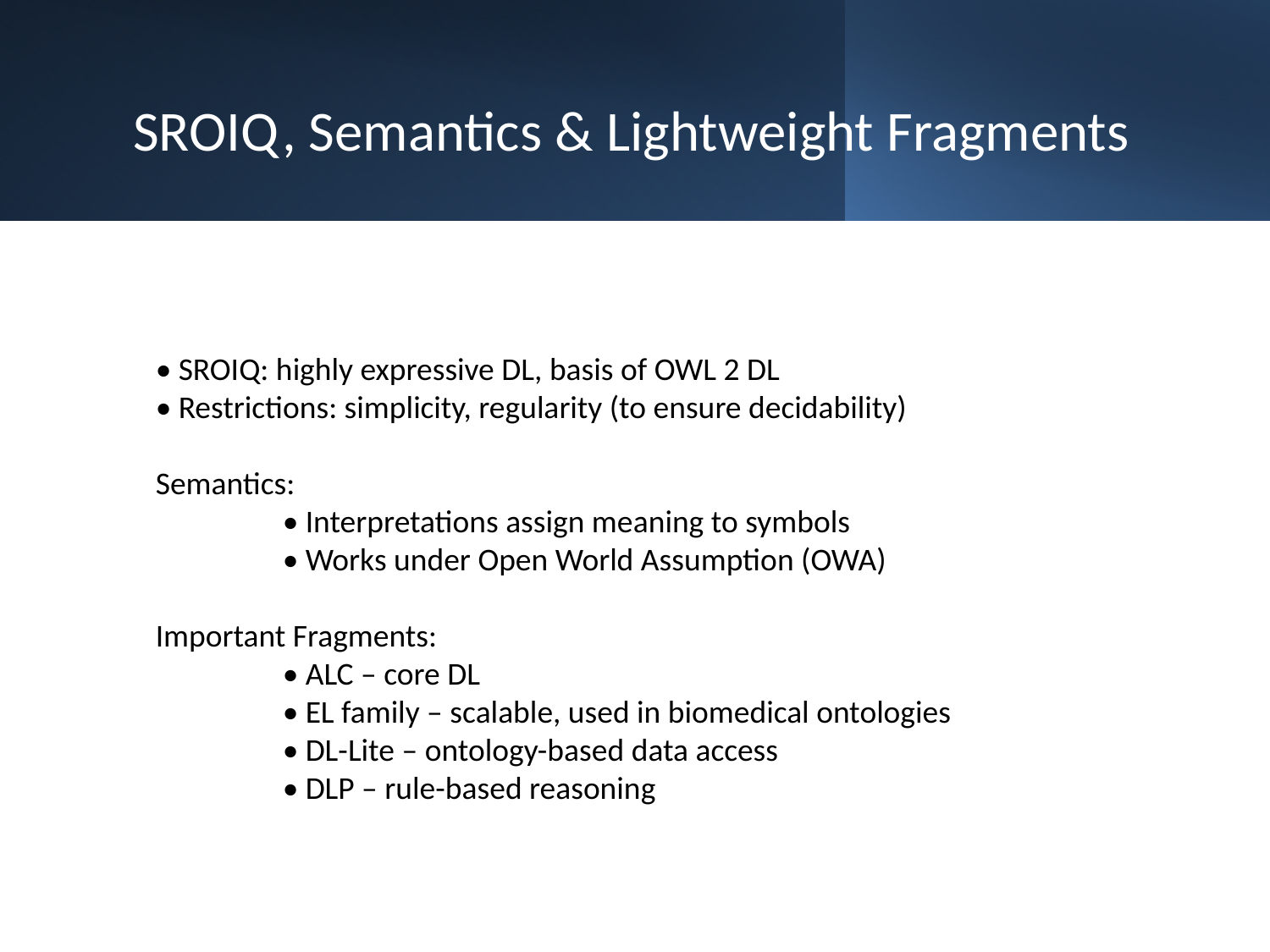

SROIQ, Semantics & Lightweight Fragments
• SROIQ: highly expressive DL, basis of OWL 2 DL
• Restrictions: simplicity, regularity (to ensure decidability)

Semantics:
	• Interpretations assign meaning to symbols
	• Works under Open World Assumption (OWA)

Important Fragments:
	• ALC – core DL
	• EL family – scalable, used in biomedical ontologies
	• DL-Lite – ontology-based data access
	• DLP – rule-based reasoning